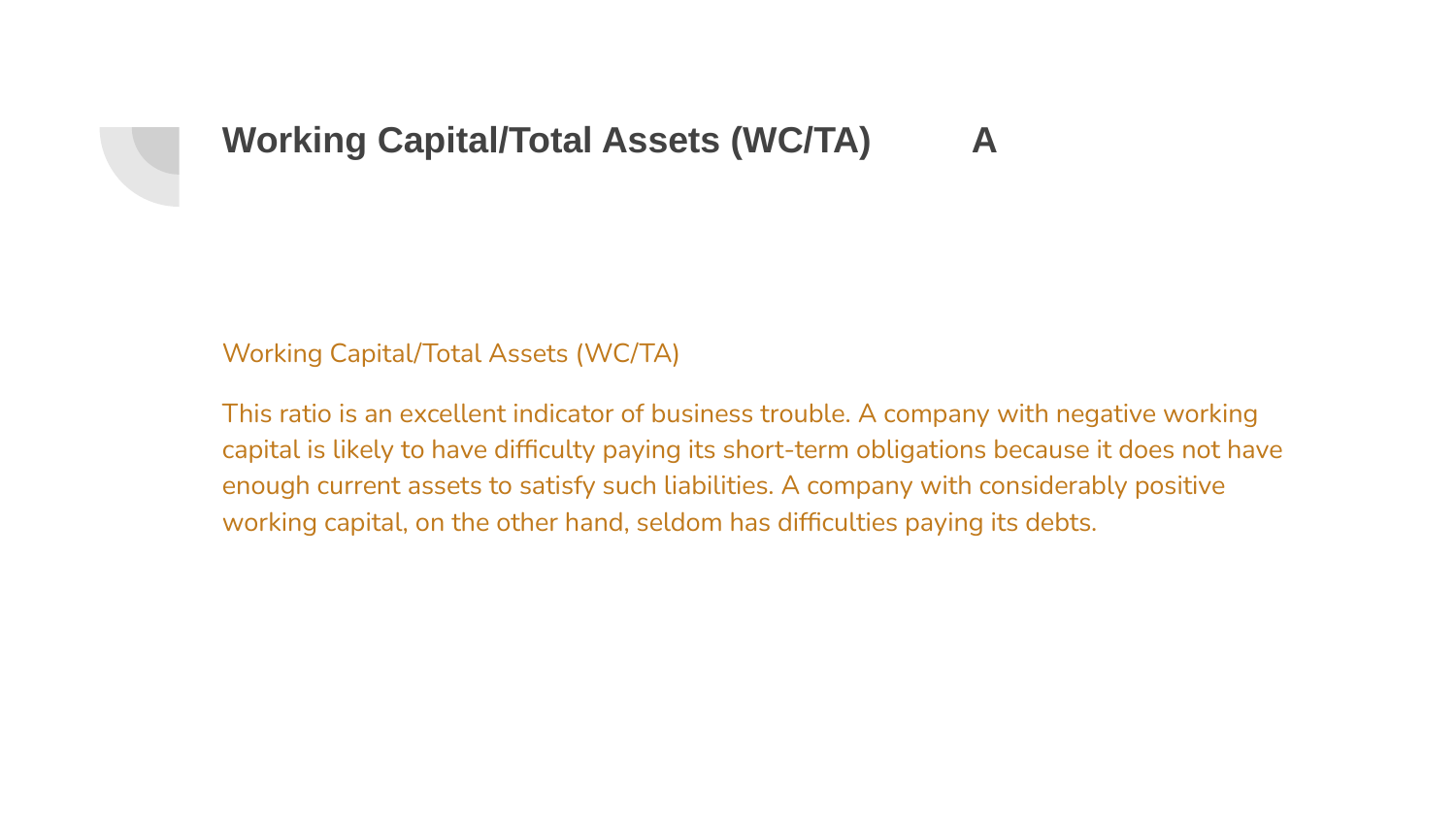

# Working Capital/Total Assets (WC/TA)          A
Working Capital/Total Assets (WC/TA)
This ratio is an excellent indicator of business trouble. A company with negative working capital is likely to have difficulty paying its short-term obligations because it does not have enough current assets to satisfy such liabilities. A company with considerably positive working capital, on the other hand, seldom has difficulties paying its debts.